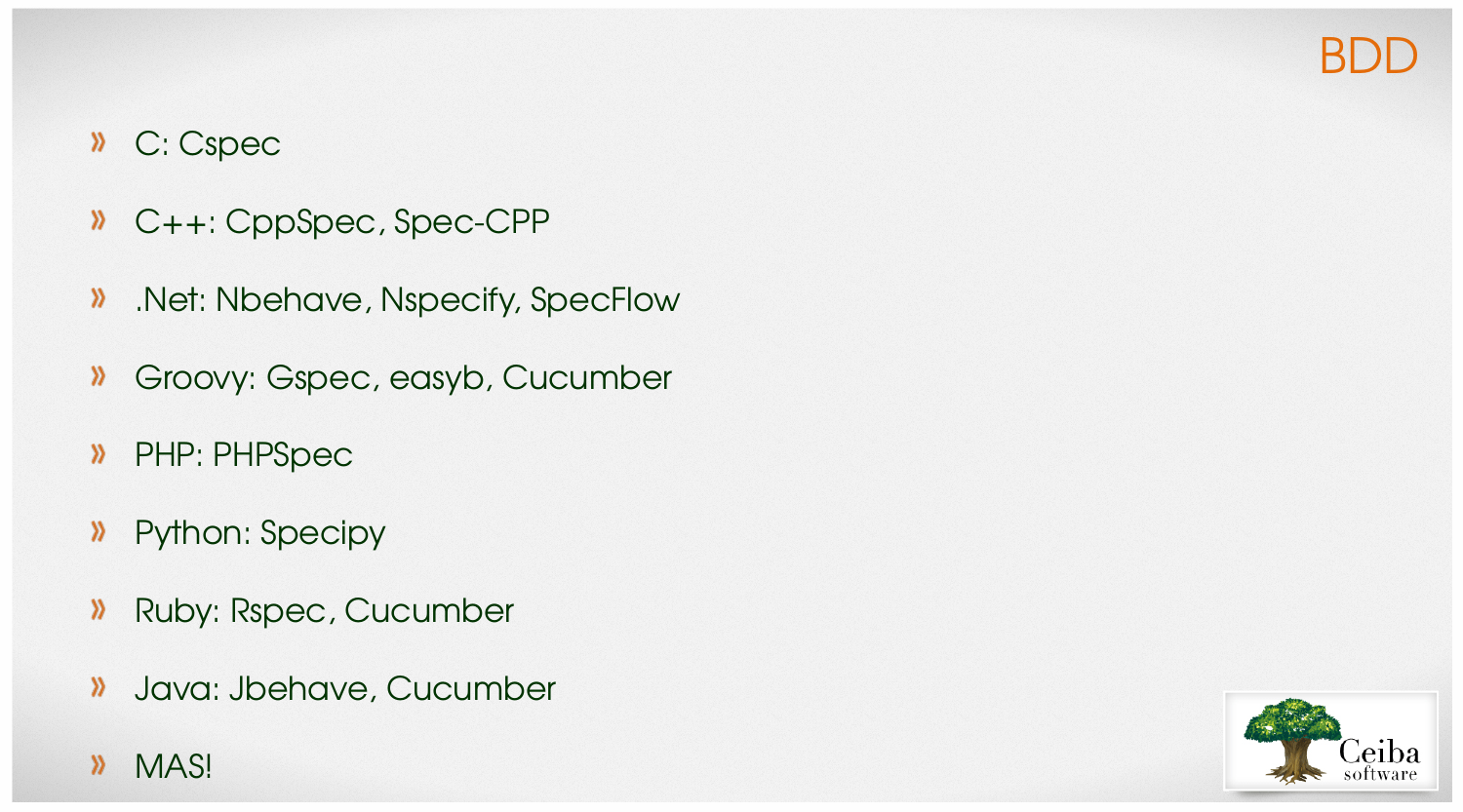

BDD
C: Cspec

C++: CppSpec, Spec-CPP

.Net: Nbehave, Nspecify, SpecFlow

Groovy: Gspec, easyb, Cucumber

PHP: PHPSpec

Python: Specipy

Ruby: Rspec, Cucumber

Java: Jbehave, Cucumber

MAS!